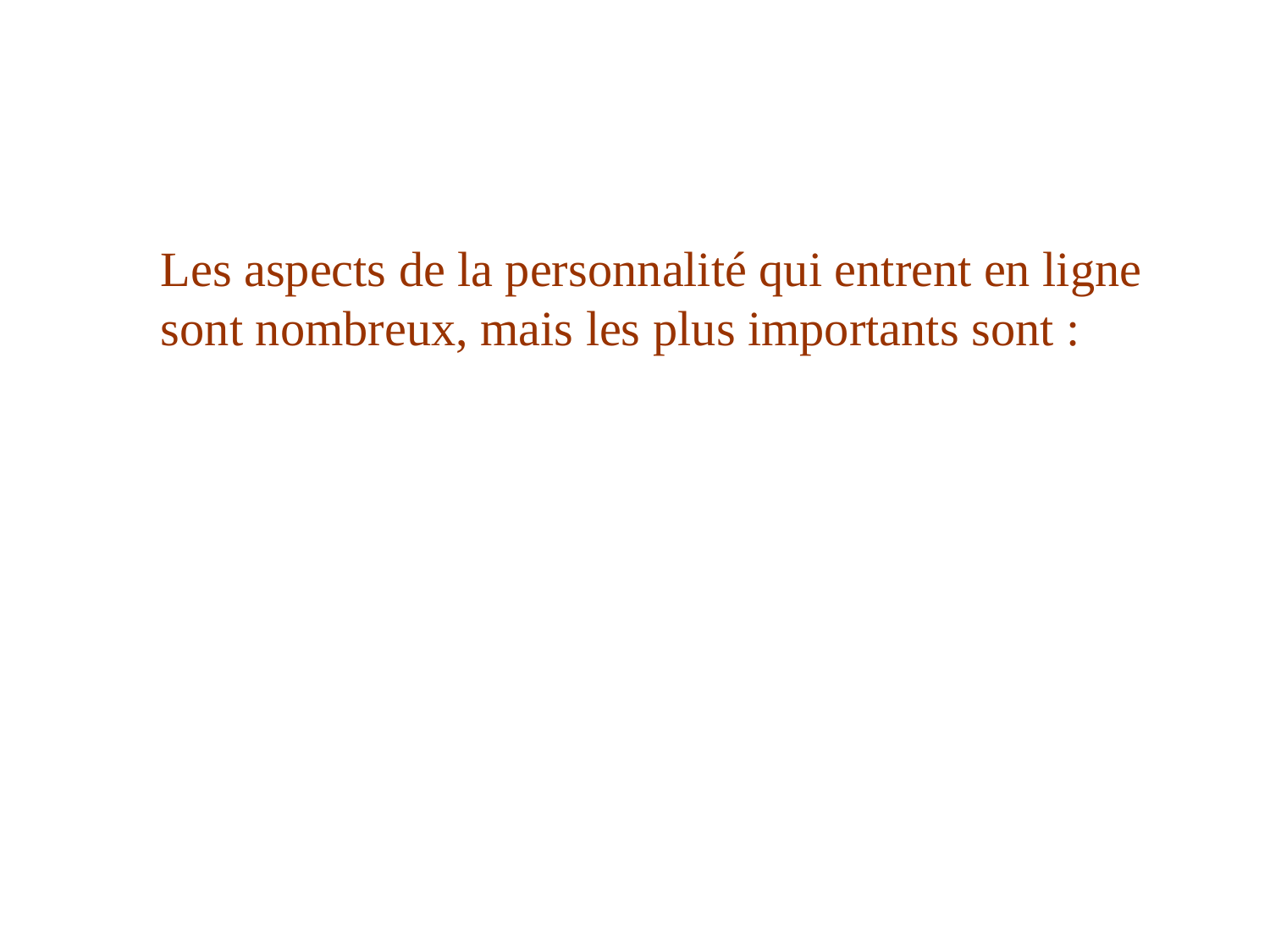

Les aspects de la personnalité qui entrent en ligne sont nombreux, mais les plus importants sont :